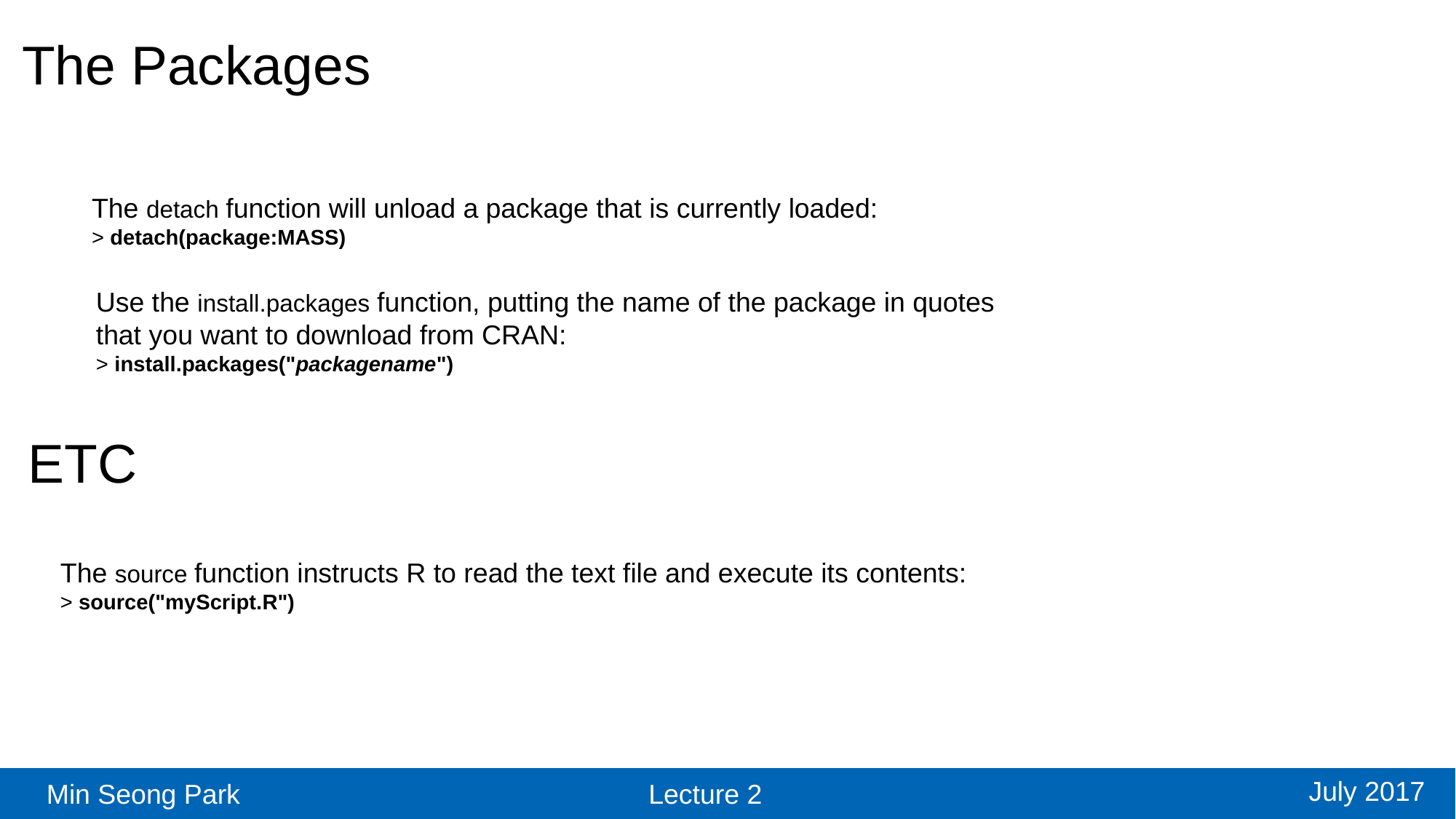

The Packages
The detach function will unload a package that is currently loaded:
> detach(package:MASS)
Use the install.packages function, putting the name of the package in quotes
that you want to download from CRAN:
> install.packages("packagename")
ETC
The source function instructs R to read the text file and execute its contents:
> source("myScript.R")

July 2017
Min Seong Park
Lecture 2